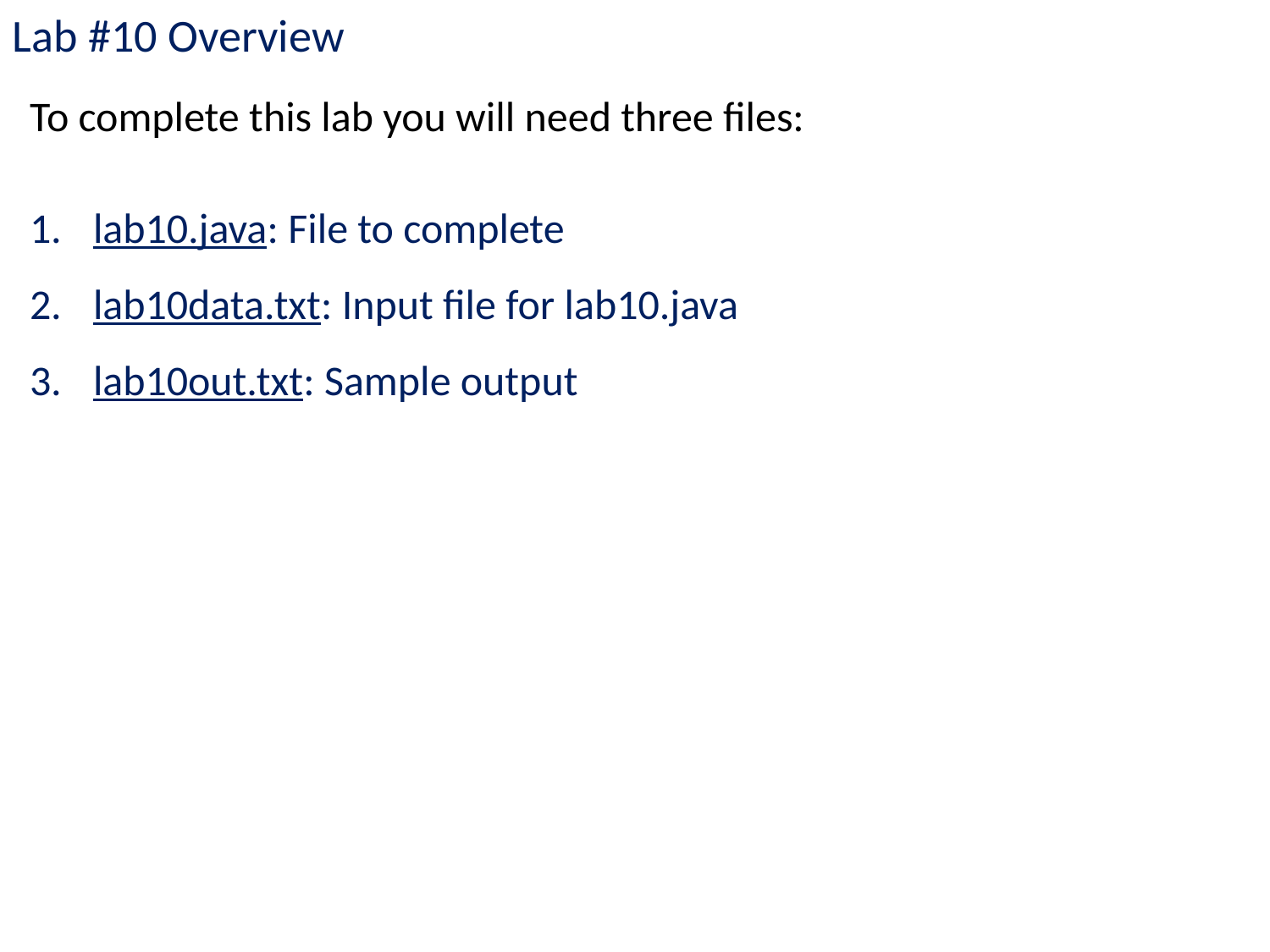

Lab #10 Overview
To complete this lab you will need three files:
lab10.java: File to complete
lab10data.txt: Input file for lab10.java
lab10out.txt: Sample output